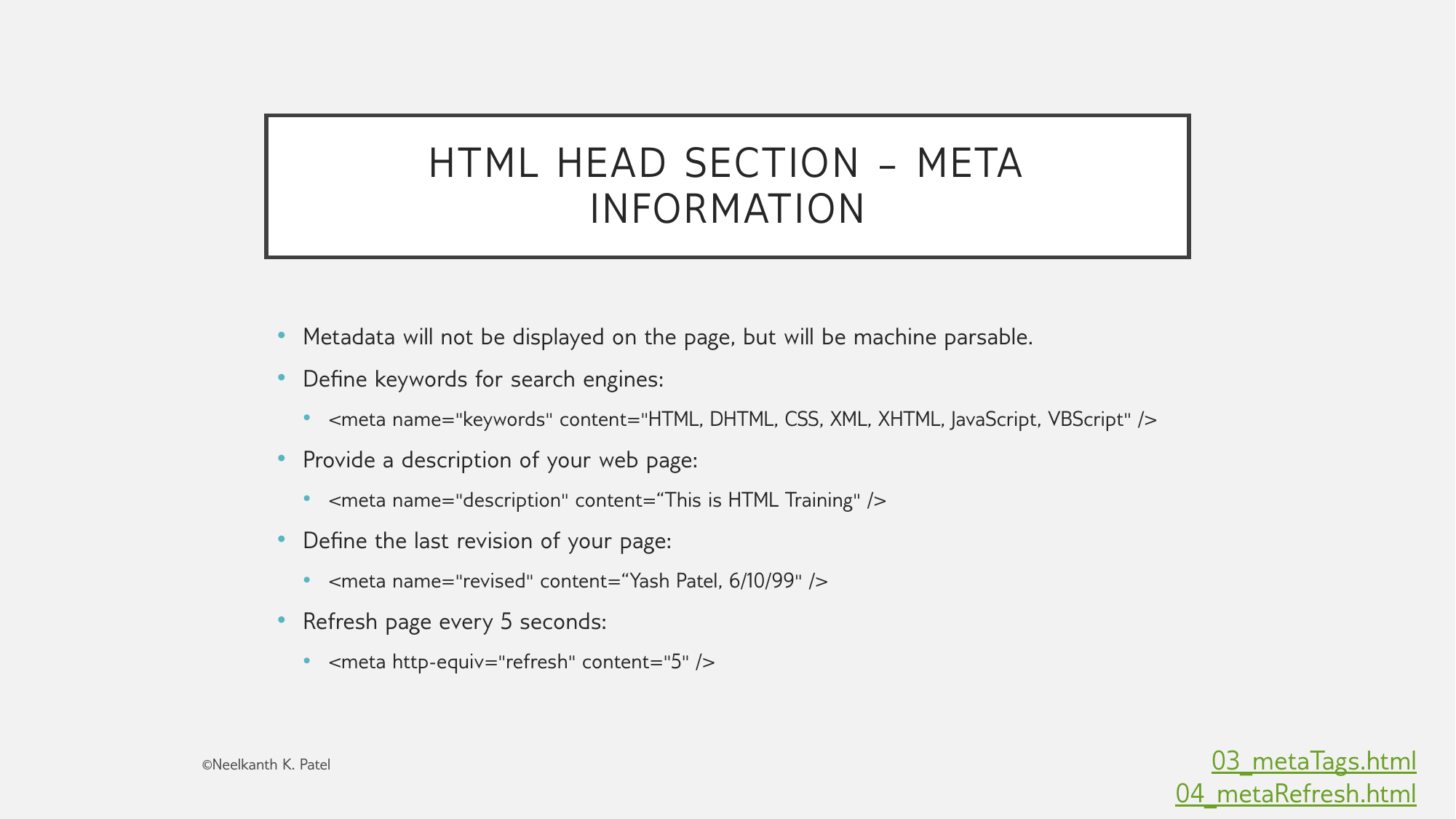

# HTML HEAD SECTION – Meta Information
Metadata will not be displayed on the page, but will be machine parsable.
Define keywords for search engines:
<meta name="keywords" content="HTML, DHTML, CSS, XML, XHTML, JavaScript, VBScript" />
Provide a description of your web page:
<meta name="description" content=“This is HTML Training" />
Define the last revision of your page:
<meta name="revised" content=“Yash Patel, 6/10/99" />
Refresh page every 5 seconds:
<meta http‐equiv="refresh" content="5" />
03_metaTags.html
04_metaRefresh.html
©Neelkanth K. Patel